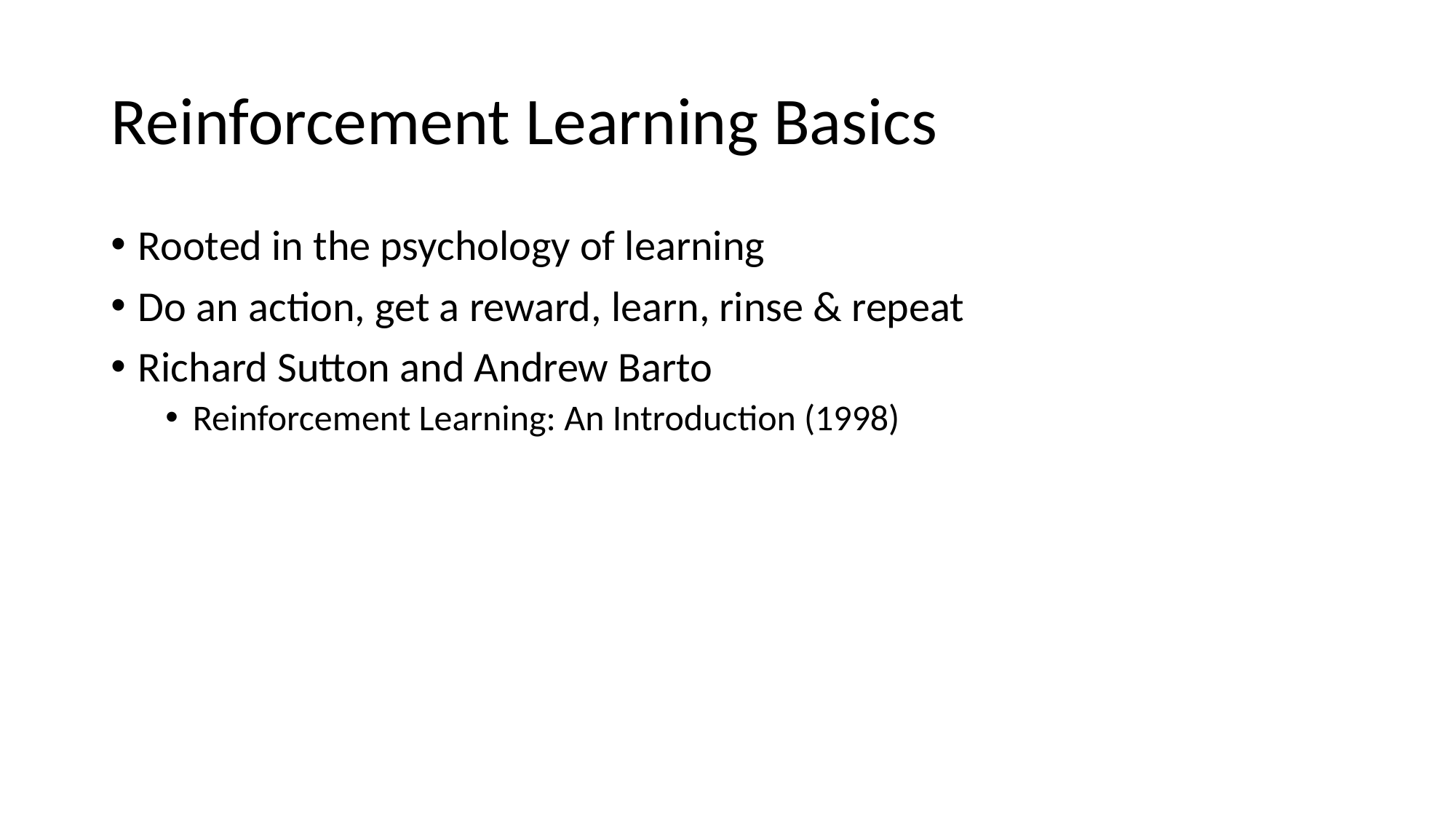

# Reinforcement Learning Basics
Rooted in the psychology of learning
Do an action, get a reward, learn, rinse & repeat
Richard Sutton and Andrew Barto
Reinforcement Learning: An Introduction (1998)